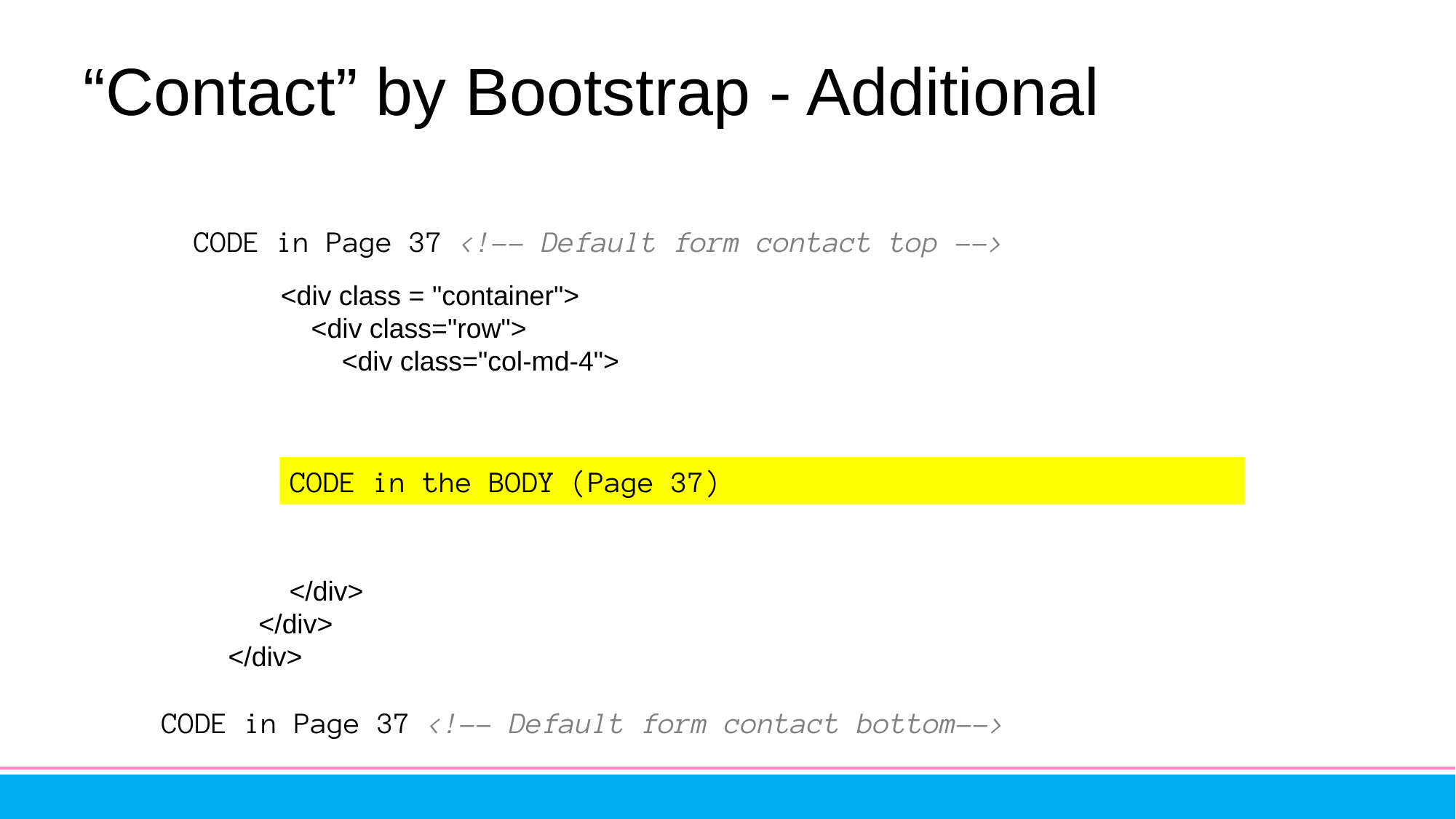

# “Contact” by Bootstrap - Additional

CODE in Page 37 <!-- Default form contact top -->
<div class = "container">
    <div class="row">
        <div class="col-md-4">
CODE in the BODY (Page 37)
        </div>
    </div>
</div>
CODE in Page 37 <!-- Default form contact bottom-->